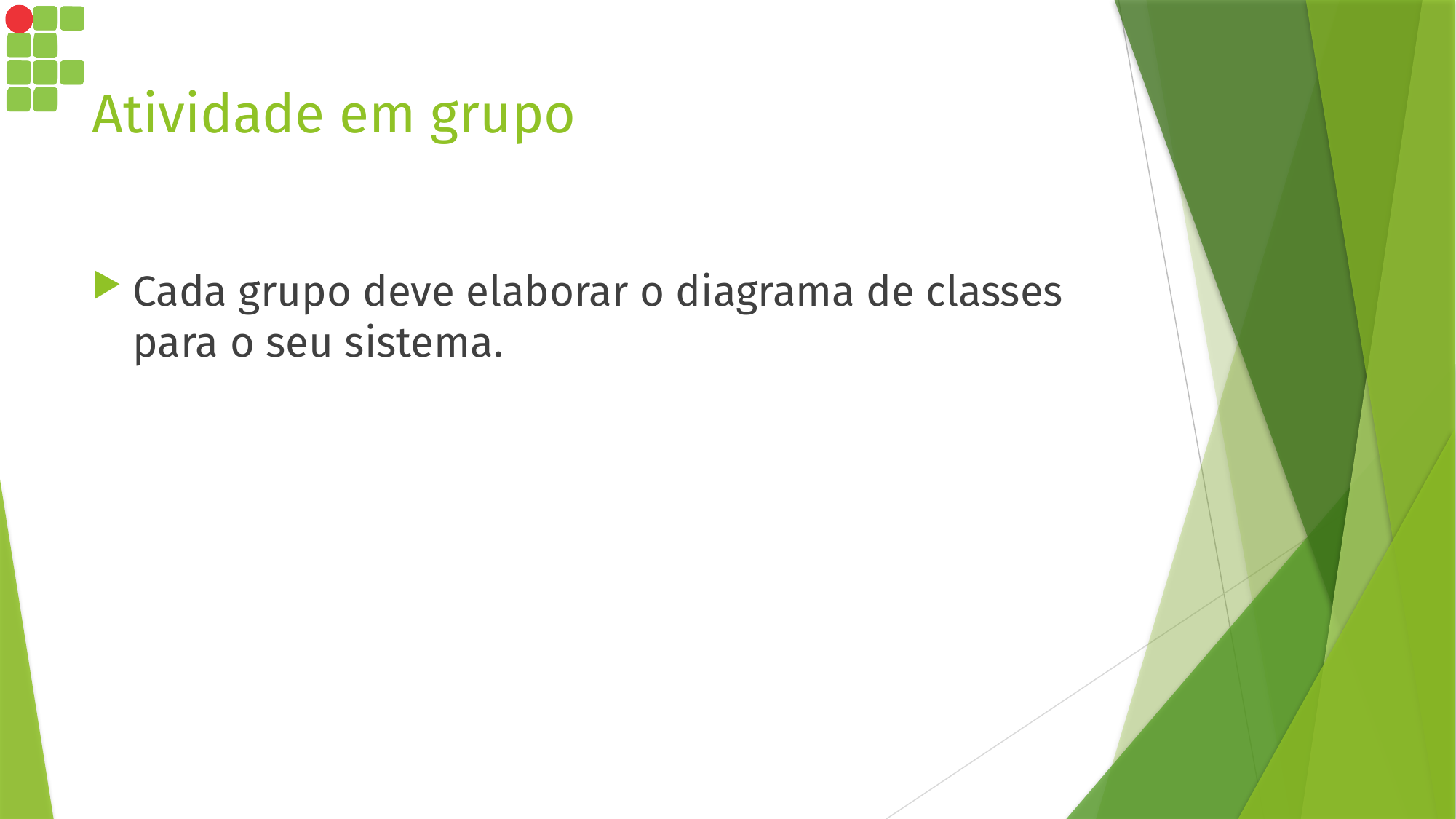

# Atividade em grupo
Cada grupo deve elaborar o diagrama de classes para o seu sistema.